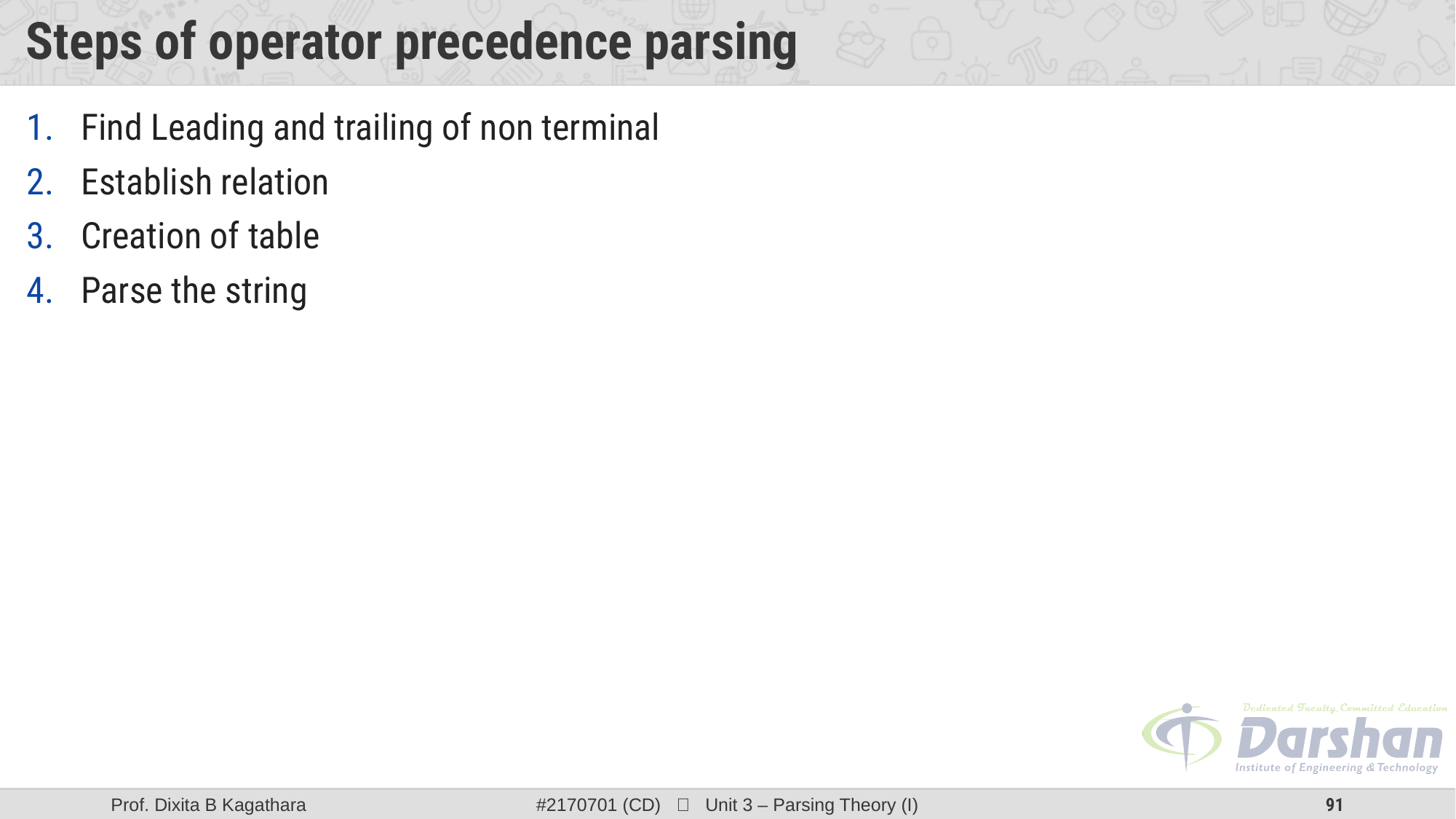

# Steps of operator precedence parsing
Find Leading and trailing of non terminal
Establish relation
Creation of table
Parse the string